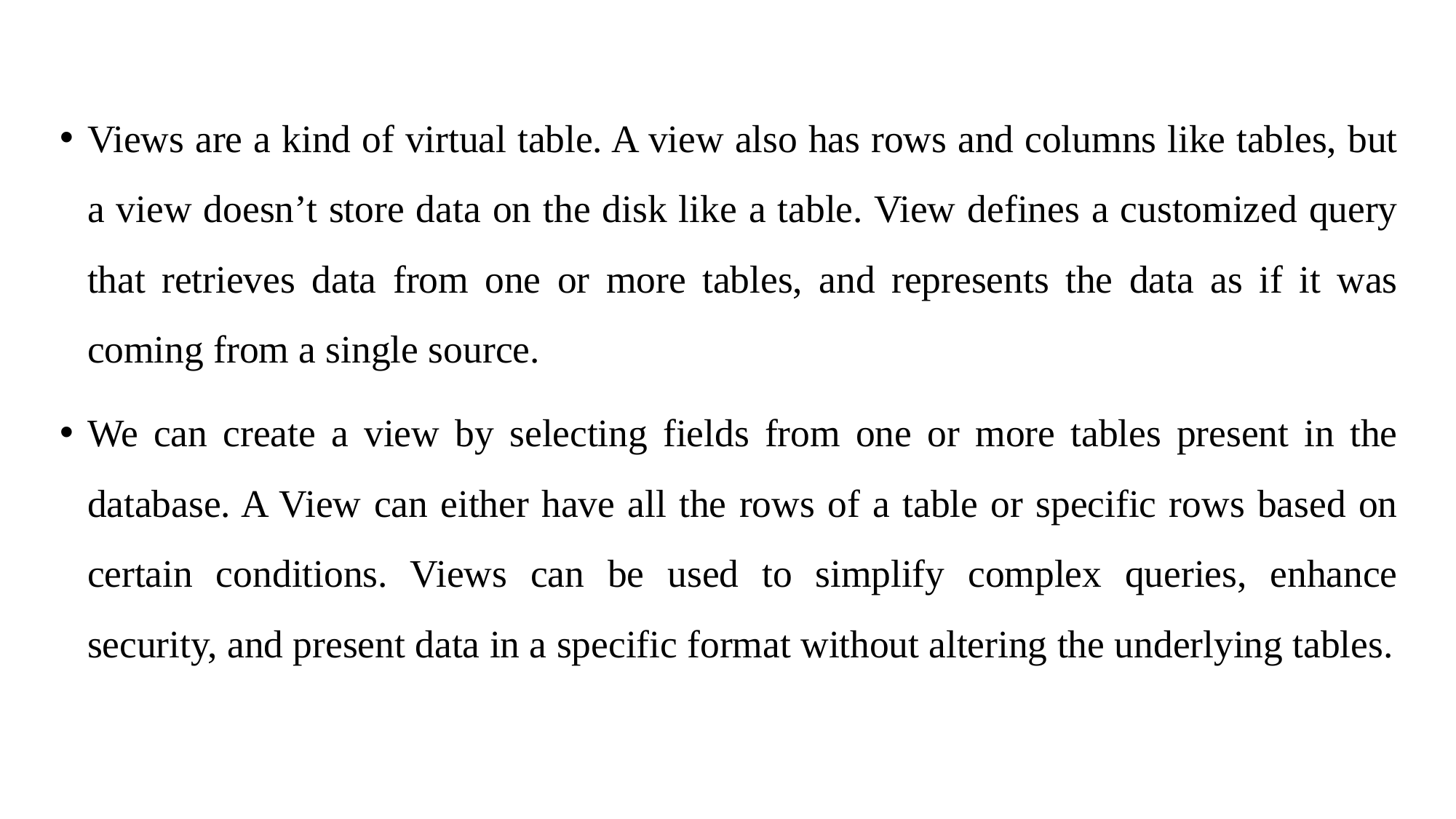

#
Views are a kind of virtual table. A view also has rows and columns like tables, but a view doesn’t store data on the disk like a table. View defines a customized query that retrieves data from one or more tables, and represents the data as if it was coming from a single source.
We can create a view by selecting fields from one or more tables present in the database. A View can either have all the rows of a table or specific rows based on certain conditions. Views can be used to simplify complex queries, enhance security, and present data in a specific format without altering the underlying tables.